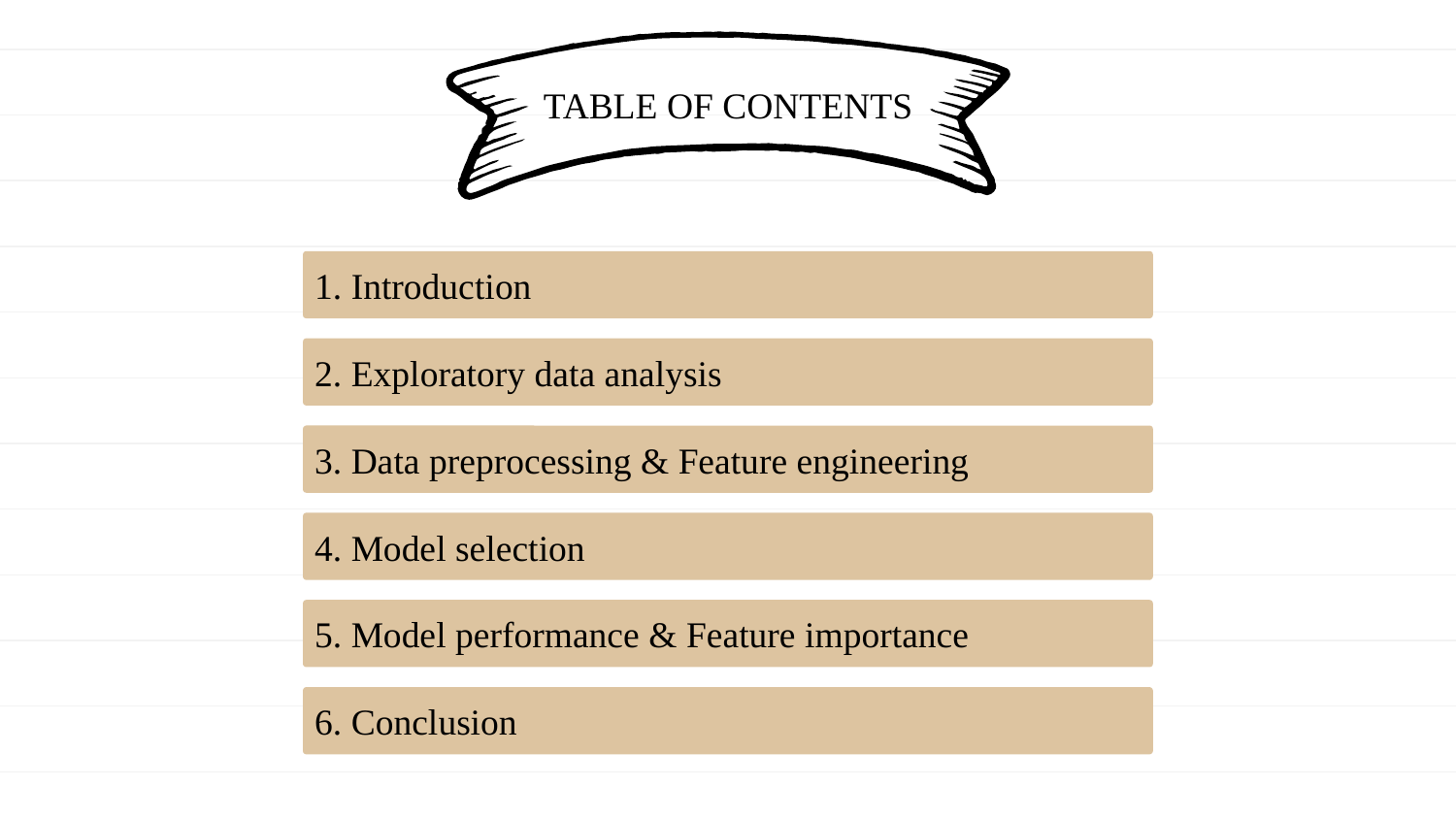

TABLE OF CONTENTS

1. Introduction
2. Exploratory data analysis
3. Data preprocessing & Feature engineering
4. Model selection
5. Model performance & Feature importance
6. Conclusion